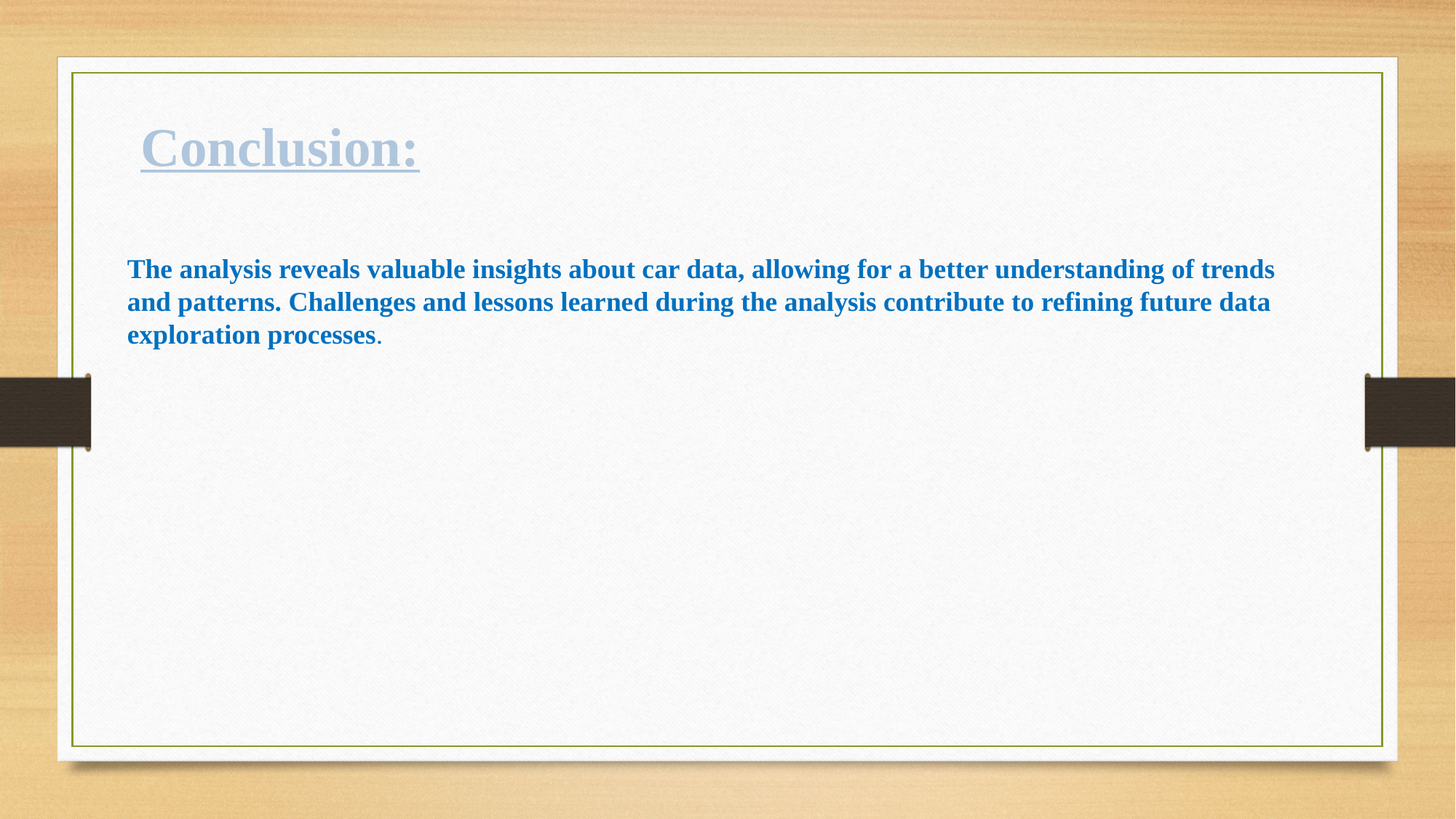

Conclusion:
The analysis reveals valuable insights about car data, allowing for a better understanding of trends and patterns. Challenges and lessons learned during the analysis contribute to refining future data exploration processes.